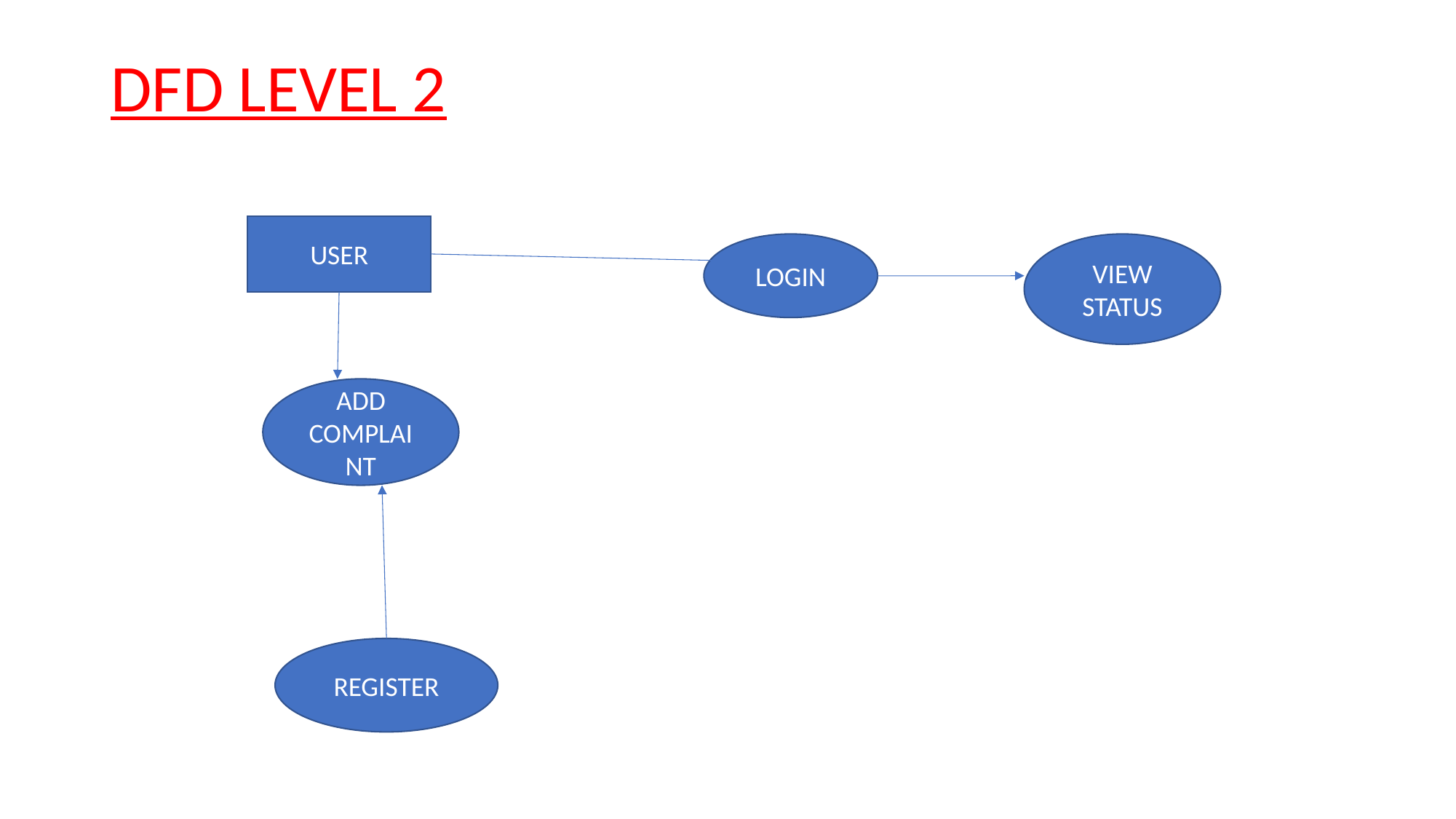

# DFD LEVEL 2
USER
LOGIN
VIEW STATUS
ADD COMPLAINT
REGISTER